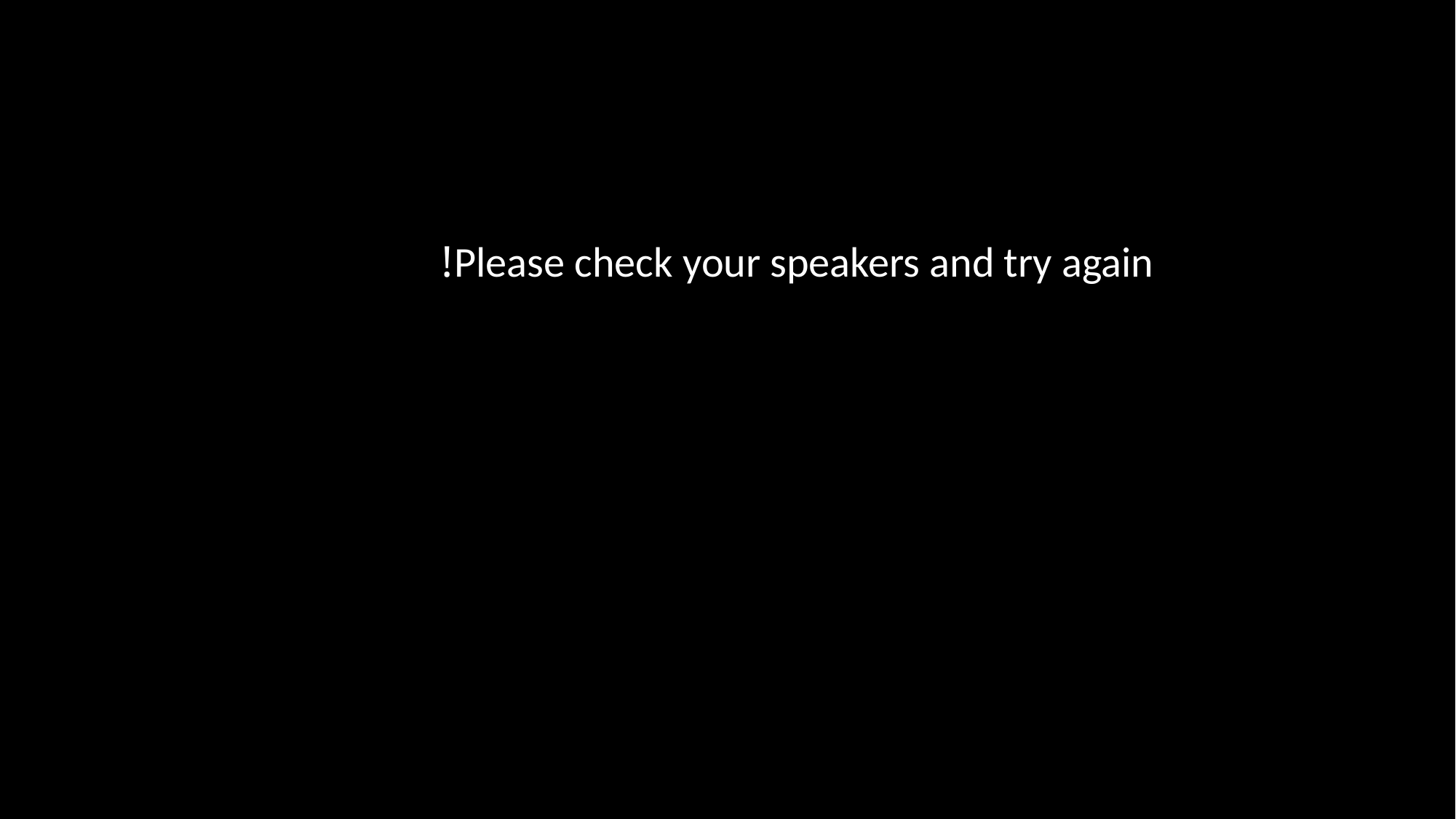

Please check your speakers and try again!